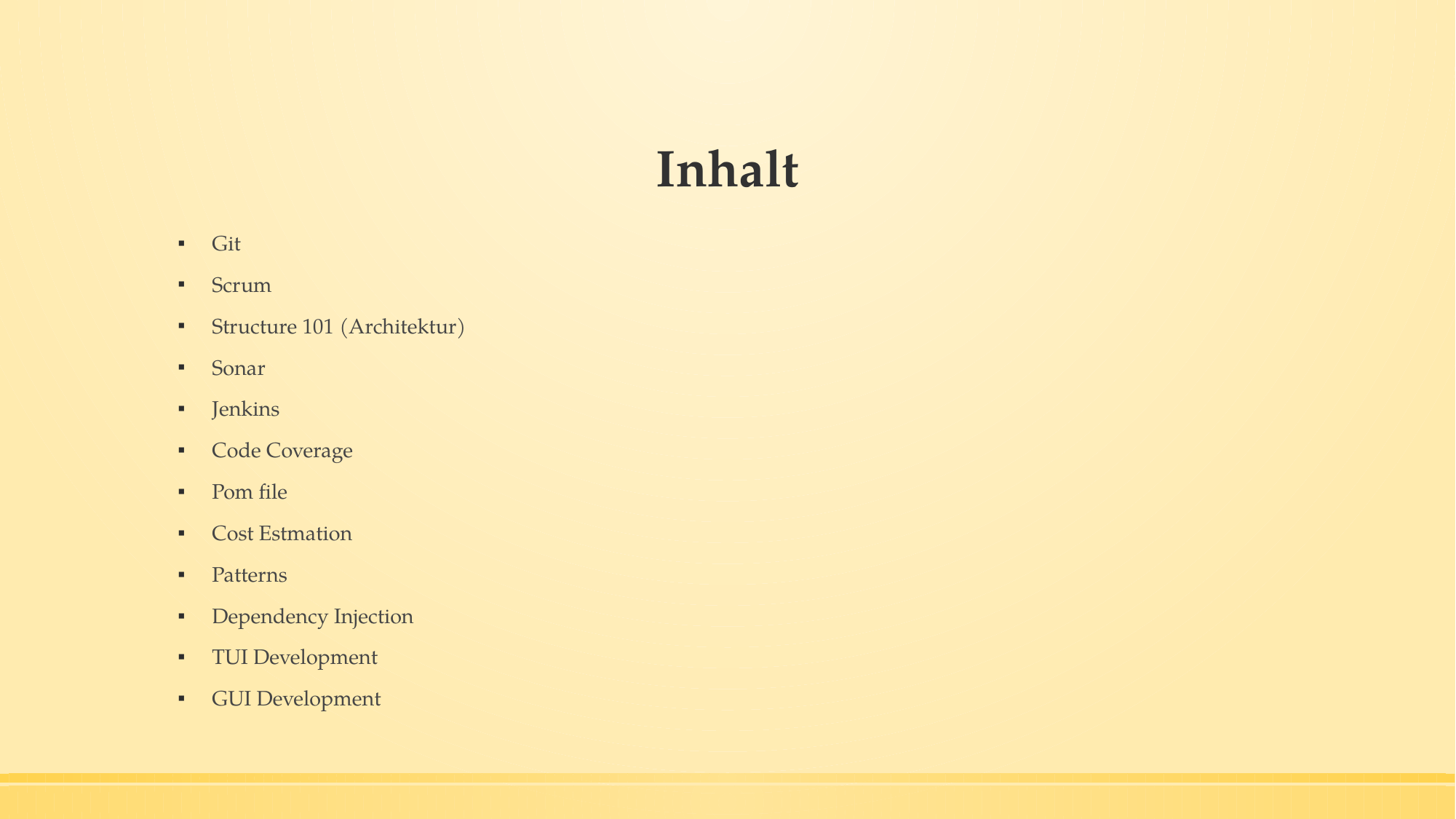

# Inhalt
Git
Scrum
Structure 101 (Architektur)
Sonar
Jenkins
Code Coverage
Pom file
Cost Estmation
Patterns
Dependency Injection
TUI Development
GUI Development